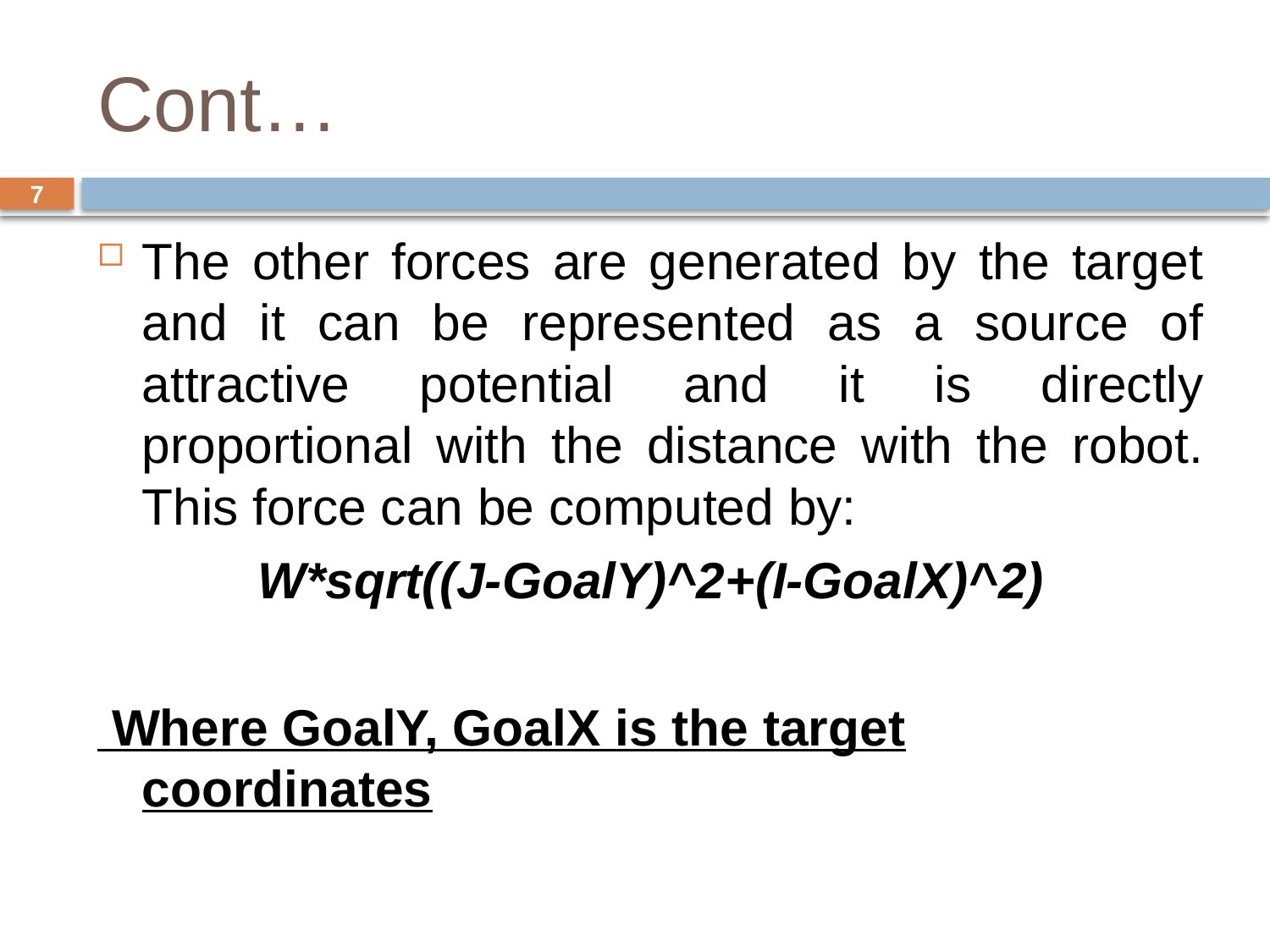

# Cont…
7
The other forces are generated by the target and it can be represented as a source of attractive potential and it is directly proportional with the distance with the robot. This force can be computed by:
W*sqrt((J-GoalY)^2+(I-GoalX)^2)

 Where GoalY, GoalX is the target coordinates